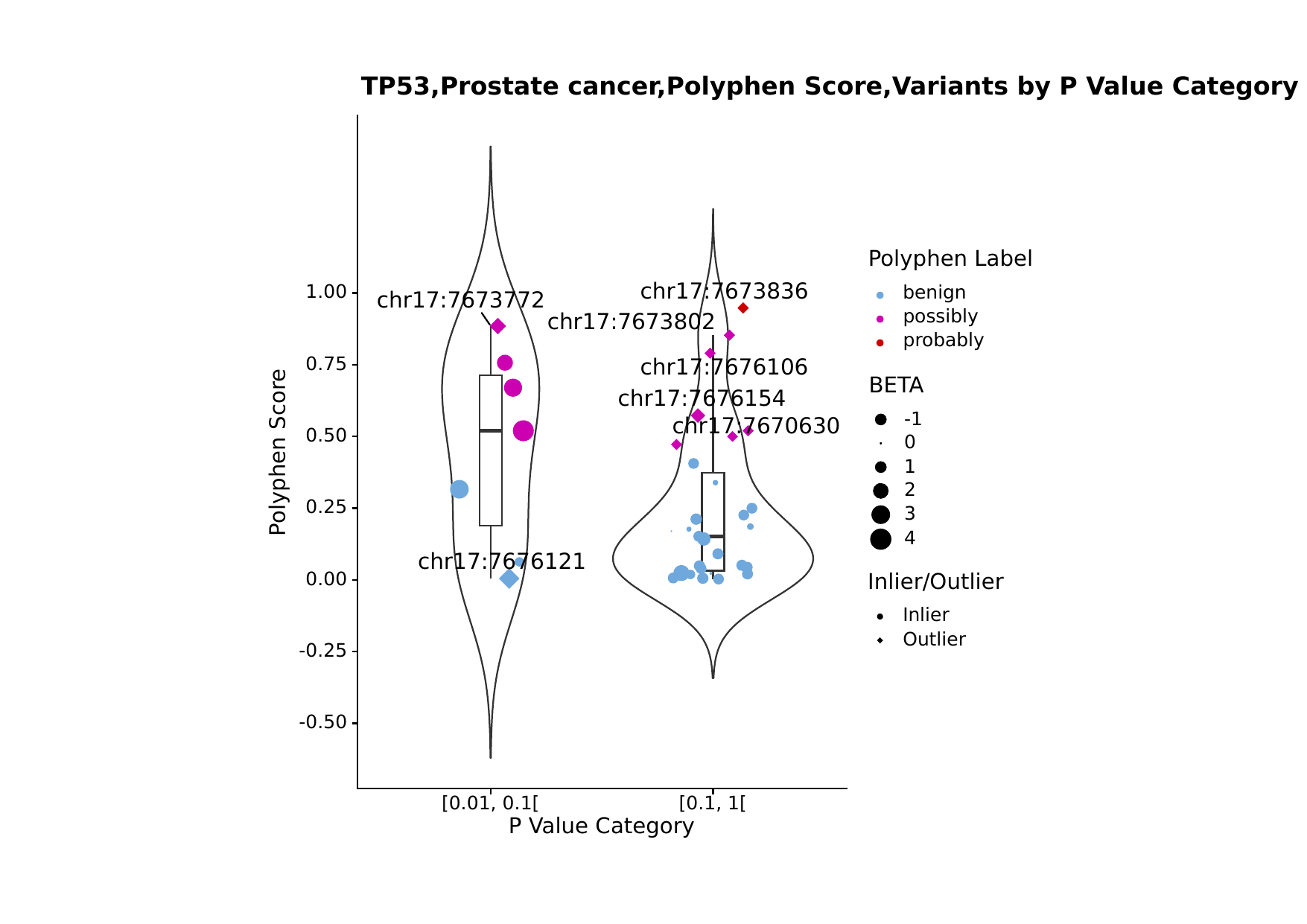

TP53,Prostate cancer,Polyphen Score,Variants by P Value Category

Polyphen Label
chr17:7673836
benign
1.00

chr17:7673772

possibly

chr17:7673802

probably

0.75
chr17:7676106

BETA
chr17:7676154

-1

chr17:7670630

0.50

0

Polyphen Score

1

2
0.25

3

4

chr17:7676121

0.00

Inlier/Outlier

Inlier

Outlier

-0.25

-0.50

[0.01, 0.1[
[0.1, 1[
P Value Category